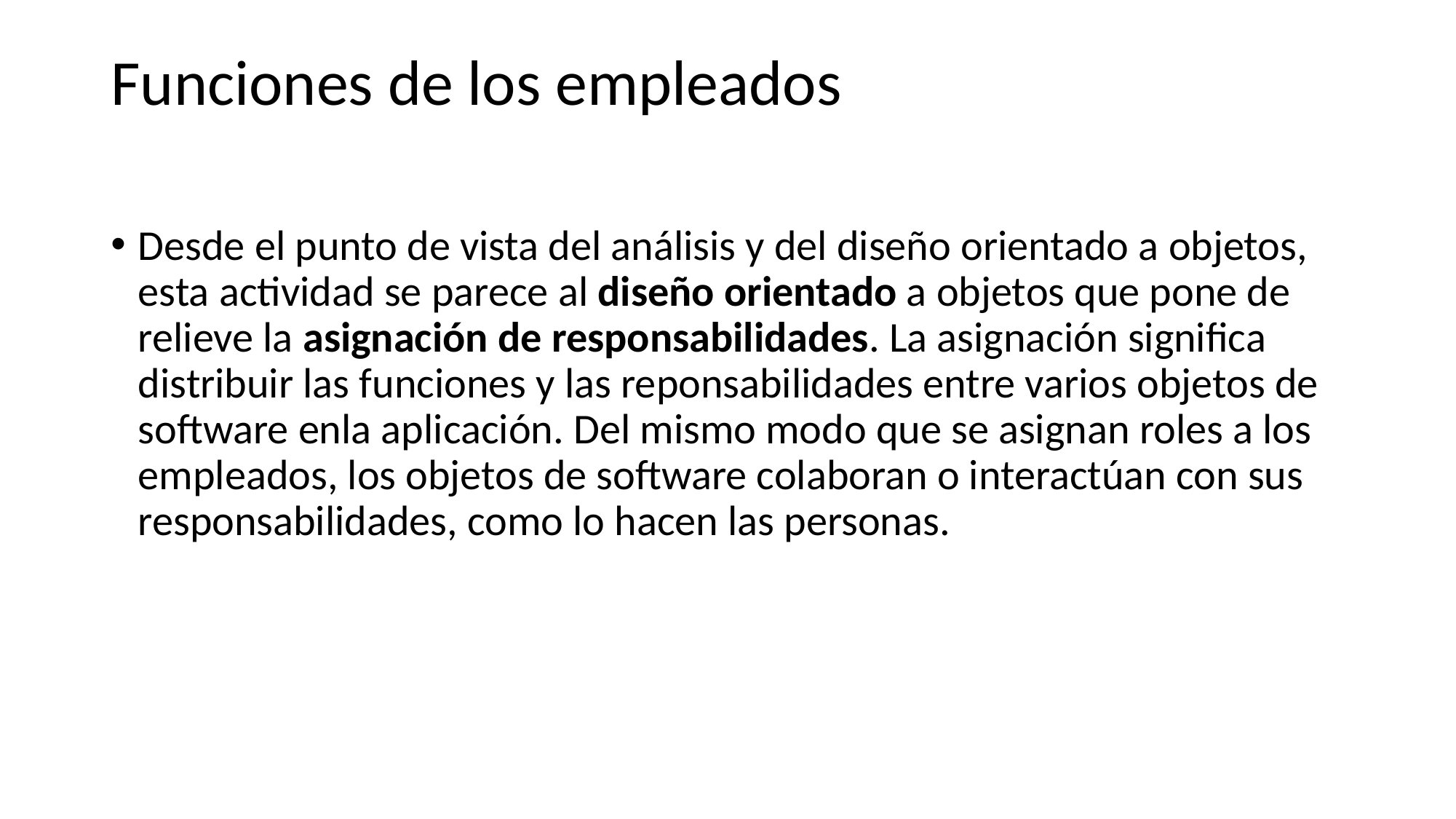

# Funciones de los empleados
Desde el punto de vista del análisis y del diseño orientado a objetos, esta actividad se parece al diseño orientado a objetos que pone de relieve la asignación de responsabilidades. La asignación significa distribuir las funciones y las reponsabilidades entre varios objetos de software enla aplicación. Del mismo modo que se asignan roles a los empleados, los objetos de software colaboran o interactúan con sus responsabilidades, como lo hacen las personas.